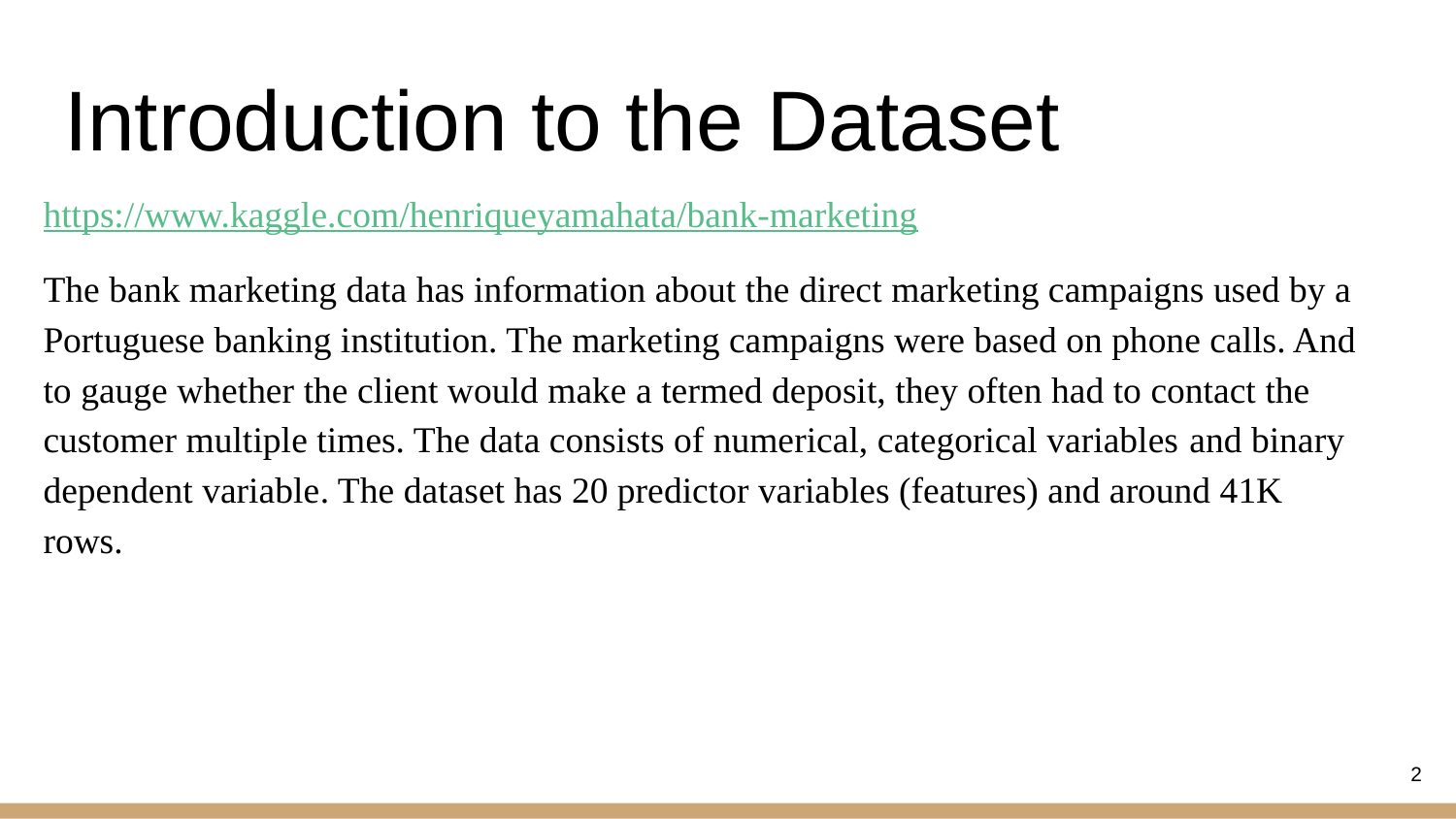

# Introduction to the Dataset
https://www.kaggle.com/henriqueyamahata/bank-marketing
The bank marketing data has information about the direct marketing campaigns used by a Portuguese banking institution. The marketing campaigns were based on phone calls. And to gauge whether the client would make a termed deposit, they often had to contact the customer multiple times. The data consists of numerical, categorical variables and binary dependent variable. The dataset has 20 predictor variables (features) and around 41K rows.

2